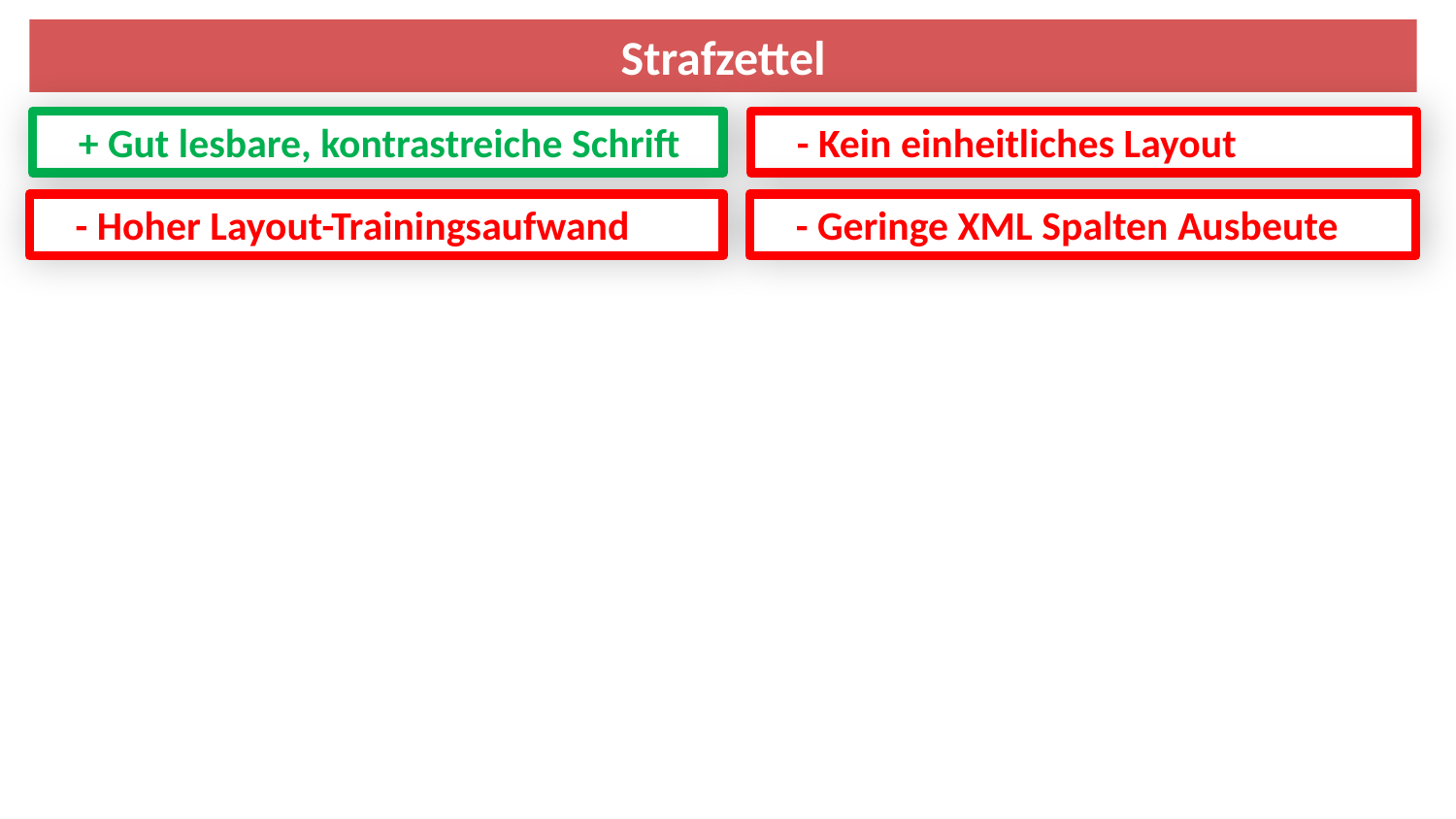

Strafzettel
- Kein einheitliches Layout
+ Gut lesbare, kontrastreiche Schrift
- Hoher Layout-Trainingsaufwand
- Geringe XML Spalten Ausbeute